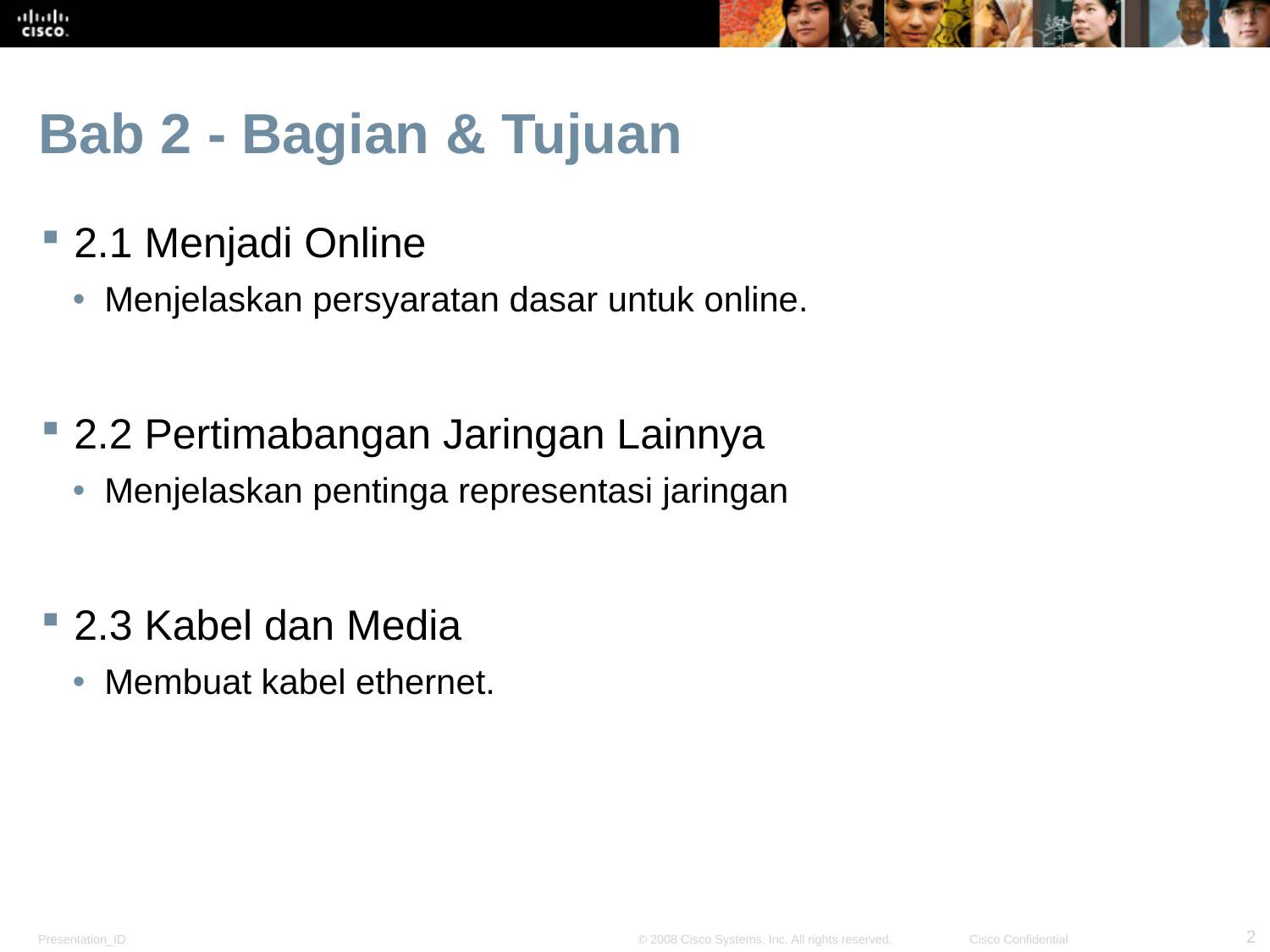

# Bab 2 - Bagian & Tujuan
2.1 Menjadi Online
Menjelaskan persyaratan dasar untuk online.

2.2 Pertimabangan Jaringan Lainnya
Menjelaskan pentinga representasi jaringan

2.3 Kabel dan Media
Membuat kabel ethernet.